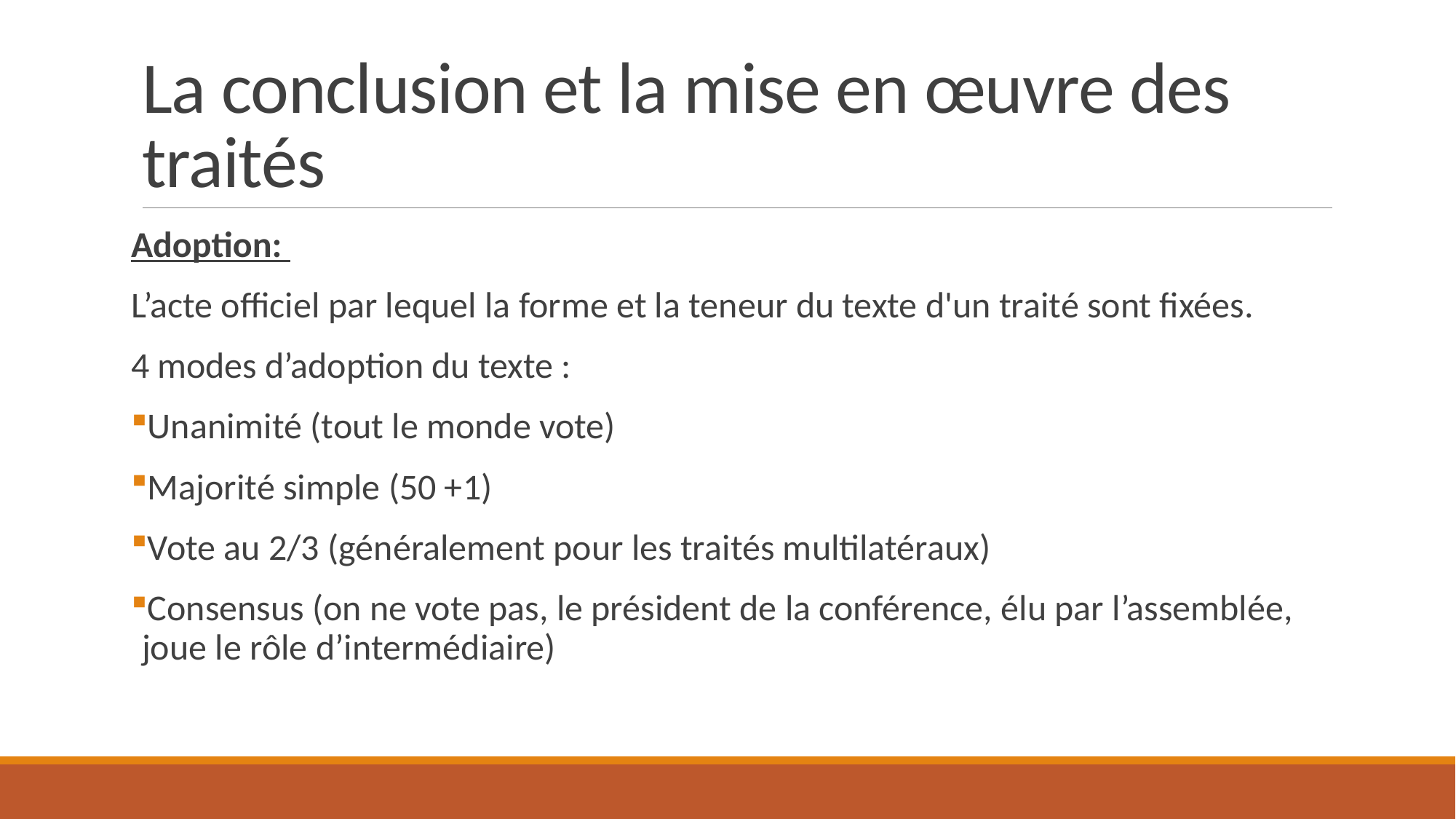

# La conclusion et la mise en œuvre des traités
Adoption:
L’acte officiel par lequel la forme et la teneur du texte d'un traité sont fixées.
4 modes d’adoption du texte :
Unanimité (tout le monde vote)
Majorité simple (50 +1)
Vote au 2/3 (généralement pour les traités multilatéraux)
Consensus (on ne vote pas, le président de la conférence, élu par l’assemblée, joue le rôle d’intermédiaire)